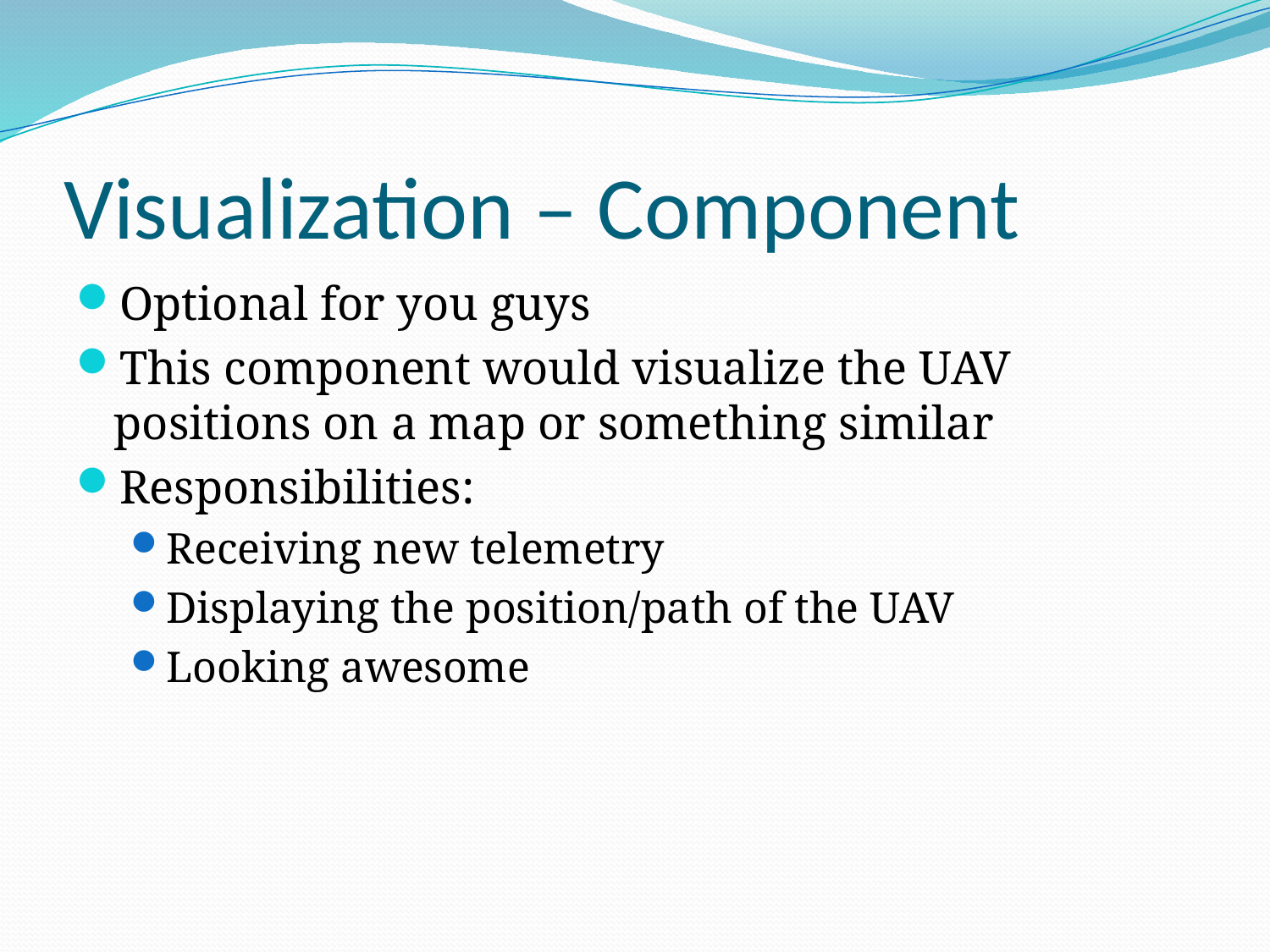

# Visualization – Component
Optional for you guys
This component would visualize the UAV positions on a map or something similar
Responsibilities:
Receiving new telemetry
Displaying the position/path of the UAV
Looking awesome